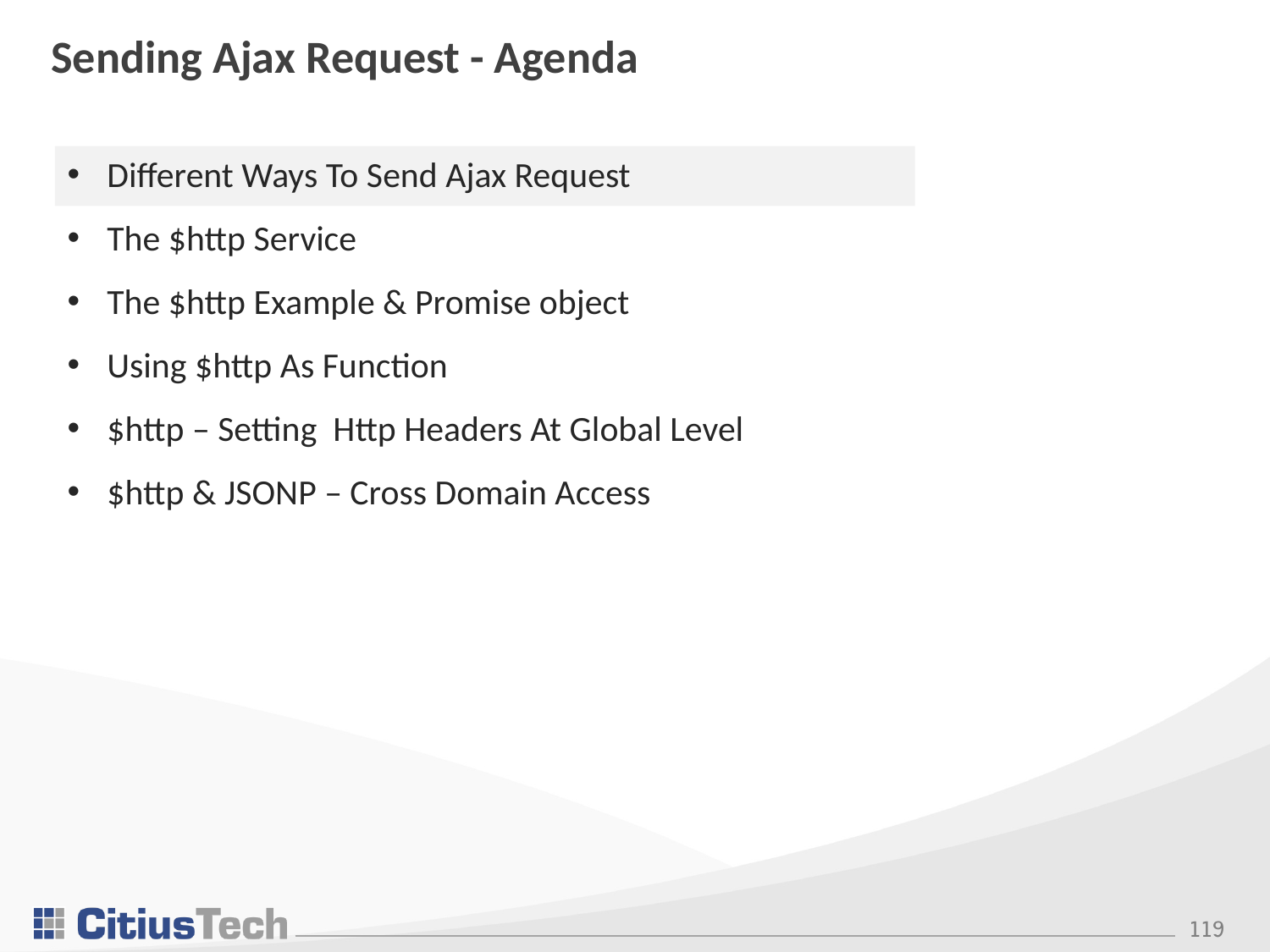

# Sending Ajax Request - Agenda

Different Ways To Send Ajax Request
The $http Service
The $http Example & Promise object
Using $http As Function
$http – Setting  Http Headers At Global Level
$http & JSONP – Cross Domain Access